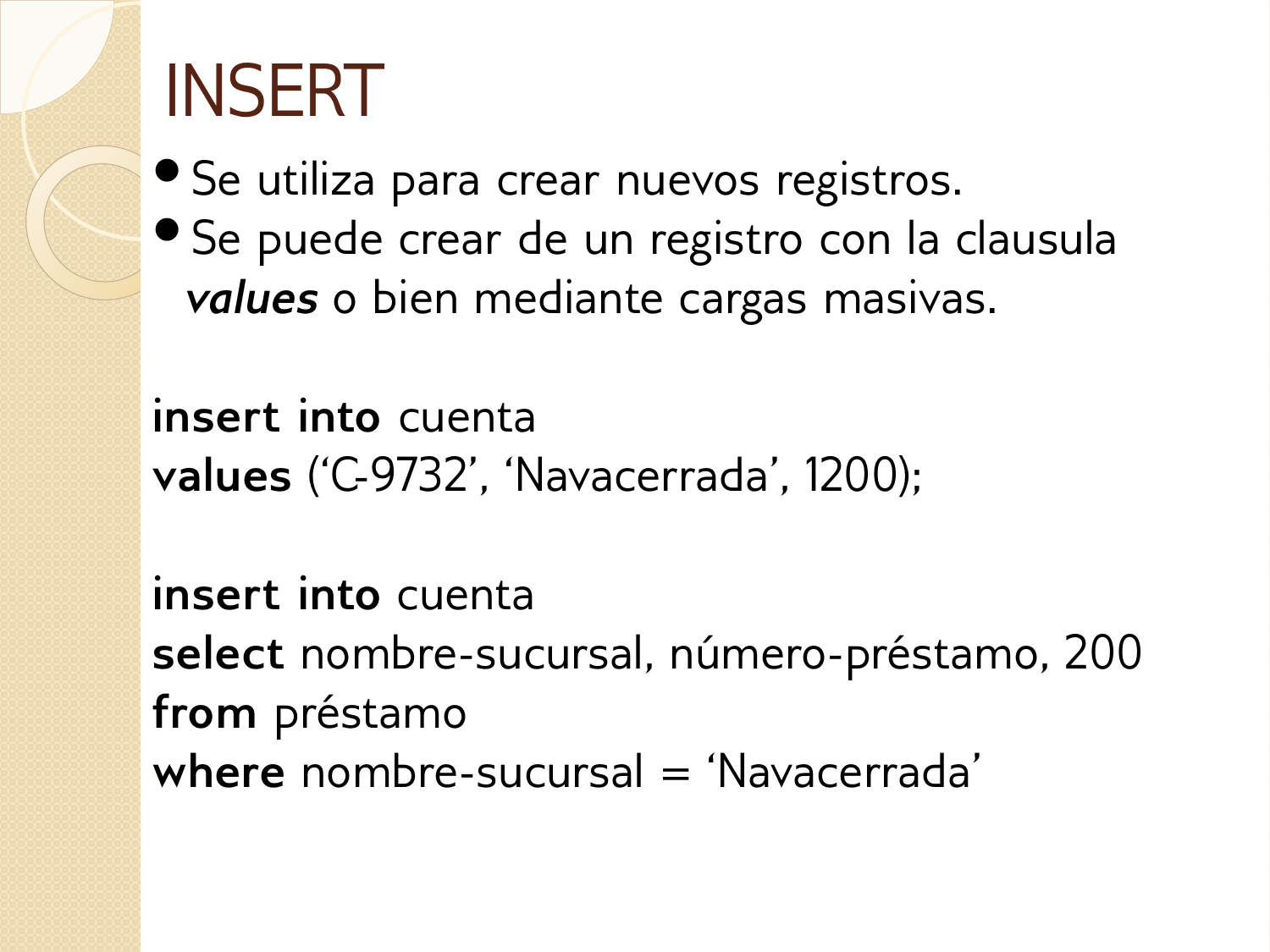

INSERT
Se utiliza para crear nuevos registros.
Se puede crear de un registro con la clausula values o bien mediante cargas masivas.

insert into cuenta
values (‘C-9732’, ‘Navacerrada’, 1200);

insert into cuenta
select nombre-sucursal, número-préstamo, 200
from préstamo
where nombre-sucursal = ‘Navacerrada’